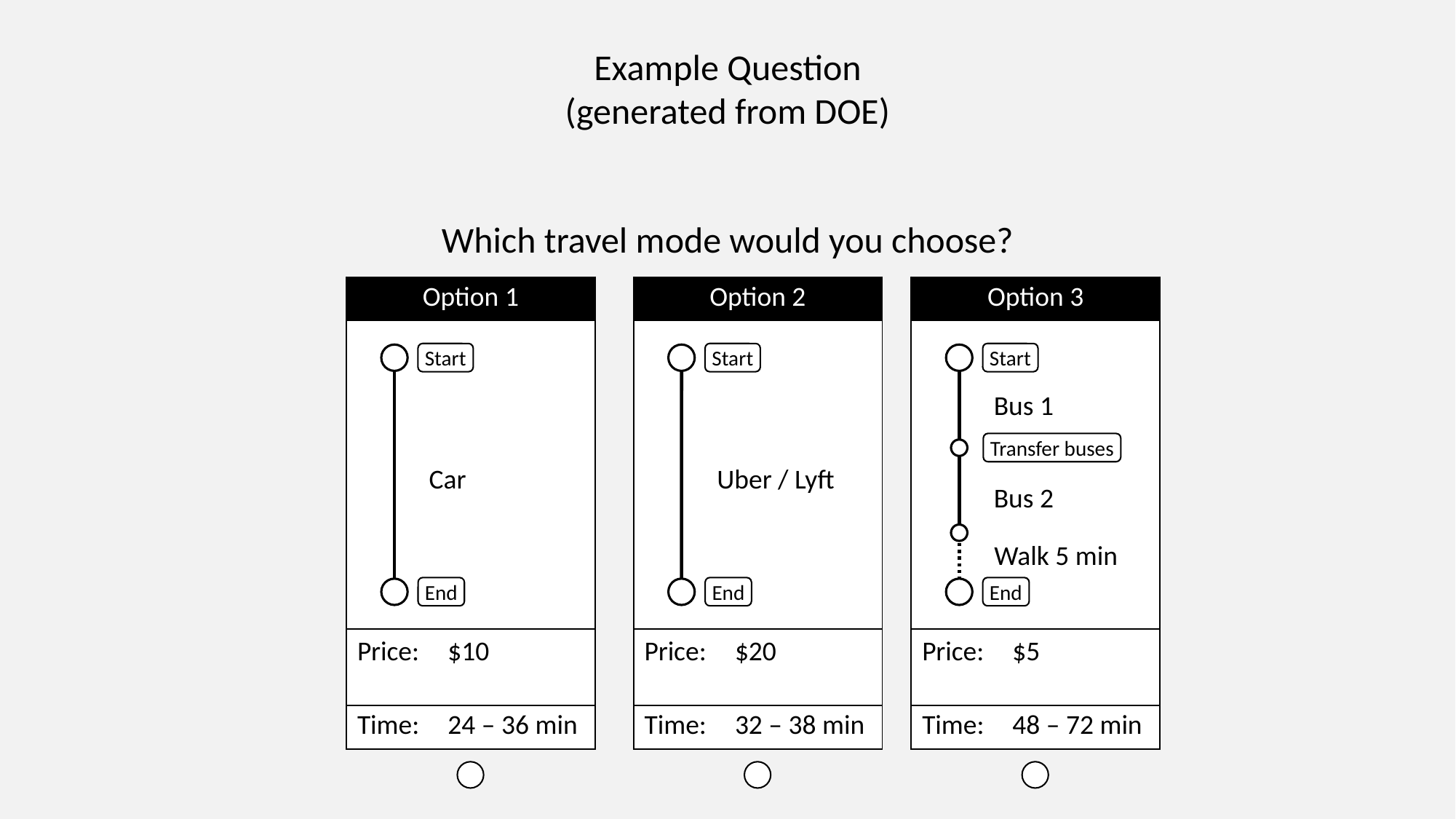

Example Question
(generated from DOE)
Which travel mode would you choose?
| Option 1 |  |
| --- | --- |
|  |  |
| Price: | $10 |
| Time: | 24 – 36 min |
| Option 2 |  |
| --- | --- |
|  |  |
| Price: | $20 |
| Time: | 32 – 38 min |
| Option 3 |  |
| --- | --- |
|  |  |
| Price: | $5 |
| Time: | 48 – 72 min |
Start
Start
Start

Bus 1
Transfer buses

Car
Uber / Lyft
Bus 2

Walk 5 min
End
End
End